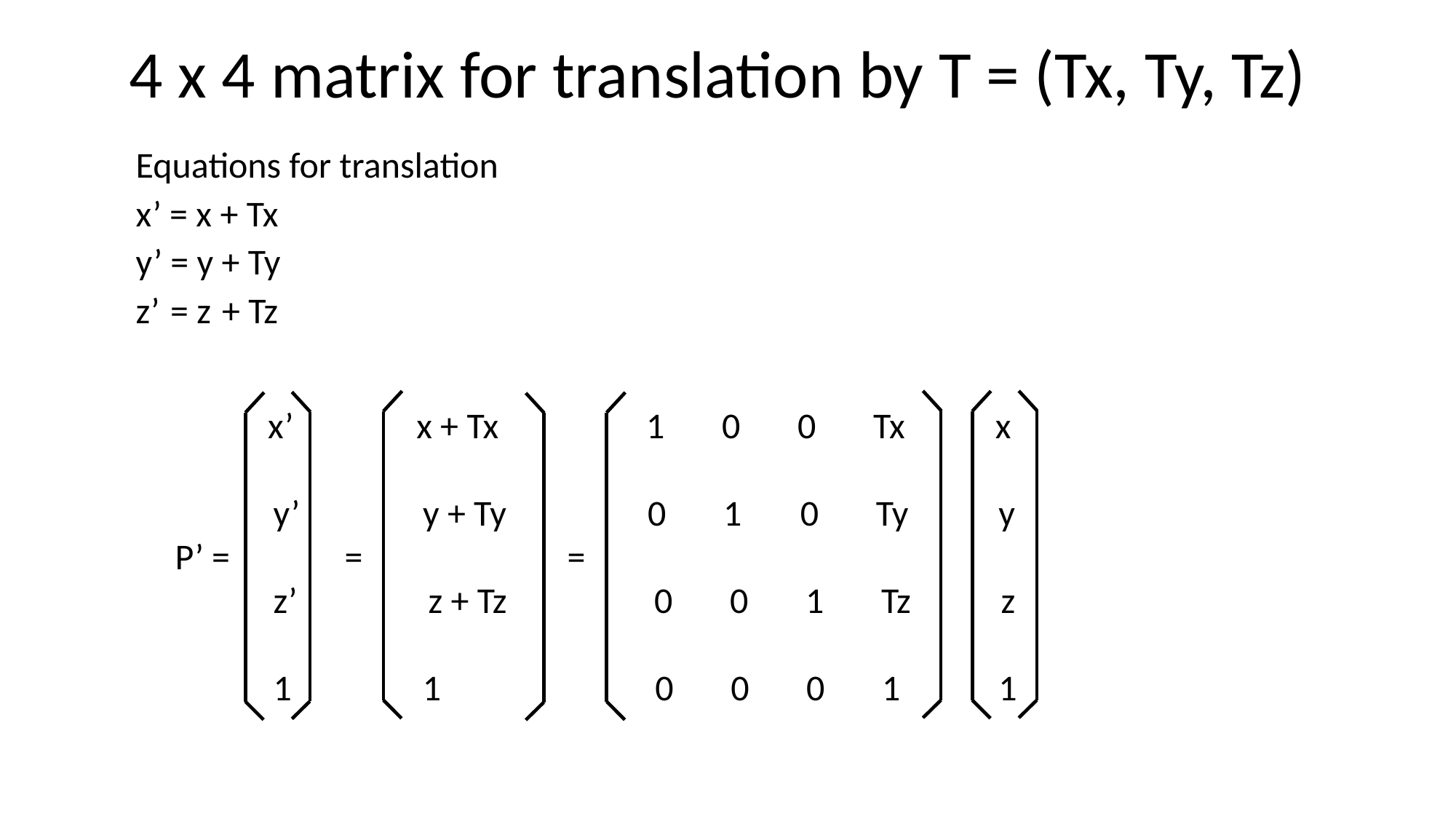

4 x 4 matrix for translation by T = (Tx, Ty, Tz)
Equations for translation
x’ = x + Tx
y’ = y + Ty
z’  = z  + Tz
               x’               x + Tx                  1       0       0       Tx           x

            y’               y + Ty                  0       1        0       Ty           y
P’ =              =                         =
            z’                z + Tz                  0       0       1       Tz           z

            1                1                           0       0       0       1            1